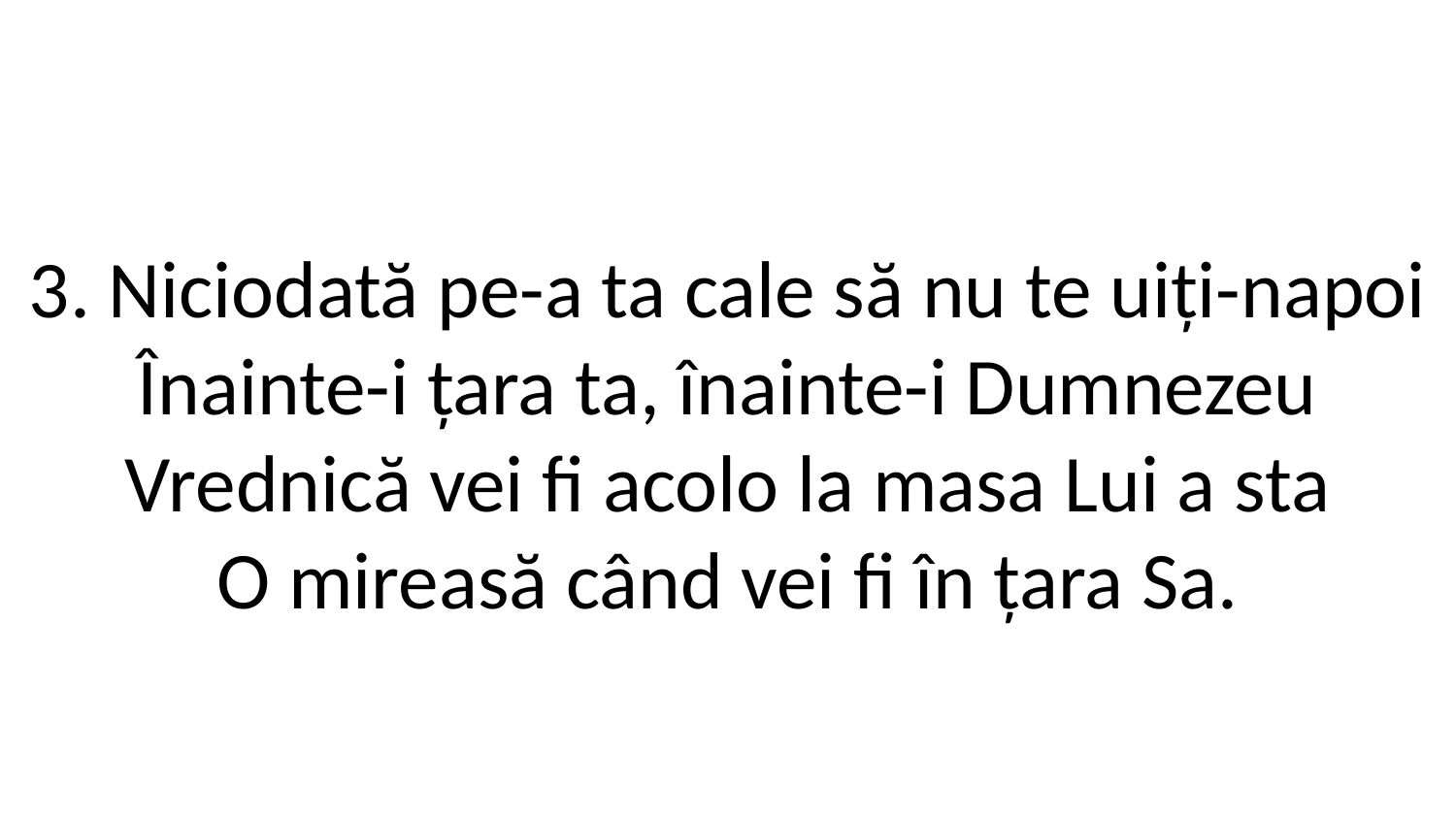

3. Niciodată pe-a ta cale să nu te uiți-napoi
Înainte-i țara ta, înainte-i Dumnezeu
Vrednică vei fi acolo la masa Lui a sta
O mireasă când vei fi în țara Sa.